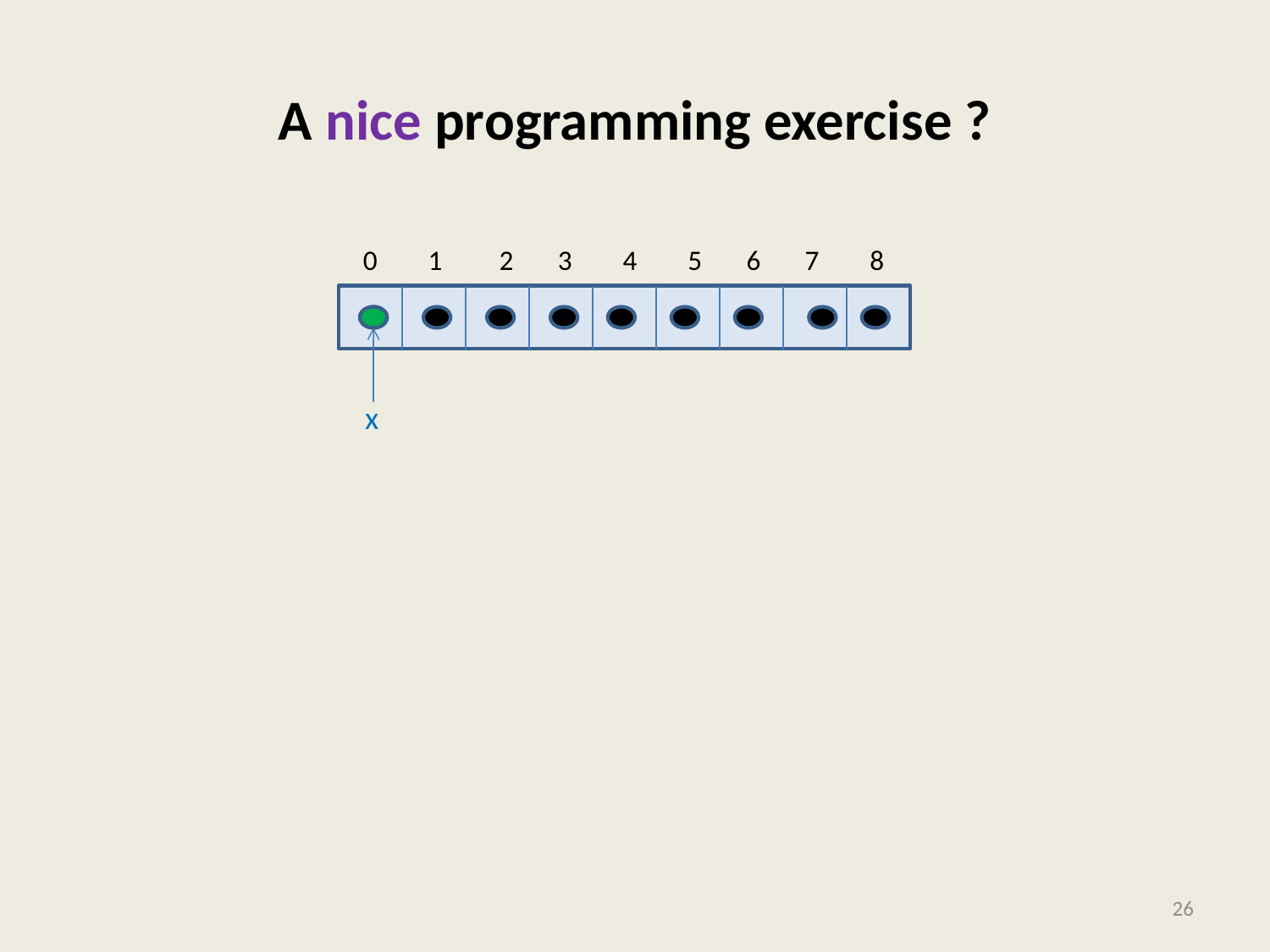

# A nice programming exercise ?

 0        1         2       3        4        5       6       7        8

x
26